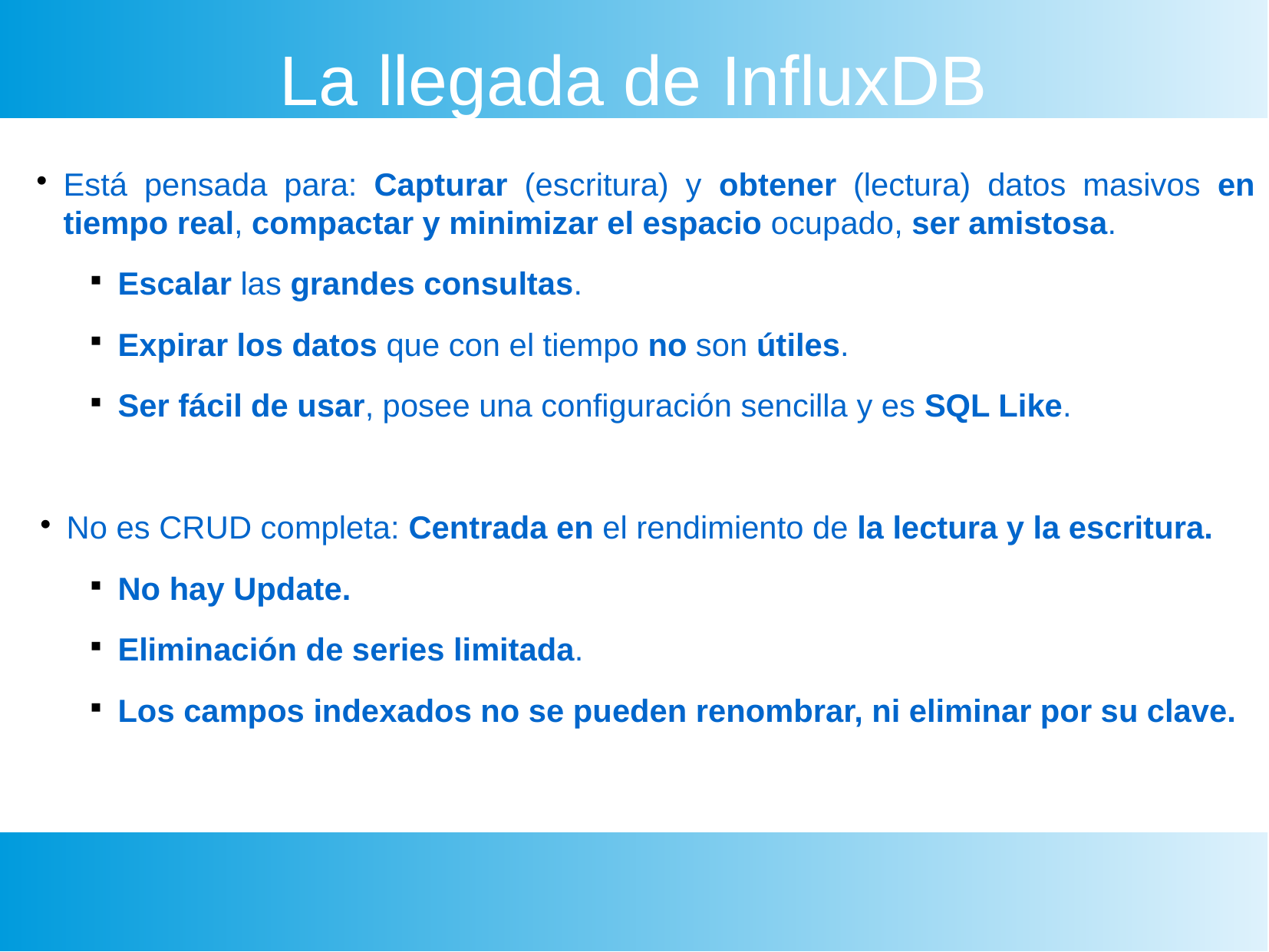

La llegada de InfluxDB
Está pensada para: Capturar (escritura) y obtener (lectura) datos masivos en tiempo real, compactar y minimizar el espacio ocupado, ser amistosa.
Escalar las grandes consultas.
Expirar los datos que con el tiempo no son útiles.
Ser fácil de usar, posee una configuración sencilla y es SQL Like.

No es CRUD completa: Centrada en el rendimiento de la lectura y la escritura.
No hay Update.
Eliminación de series limitada.
Los campos indexados no se pueden renombrar, ni eliminar por su clave.